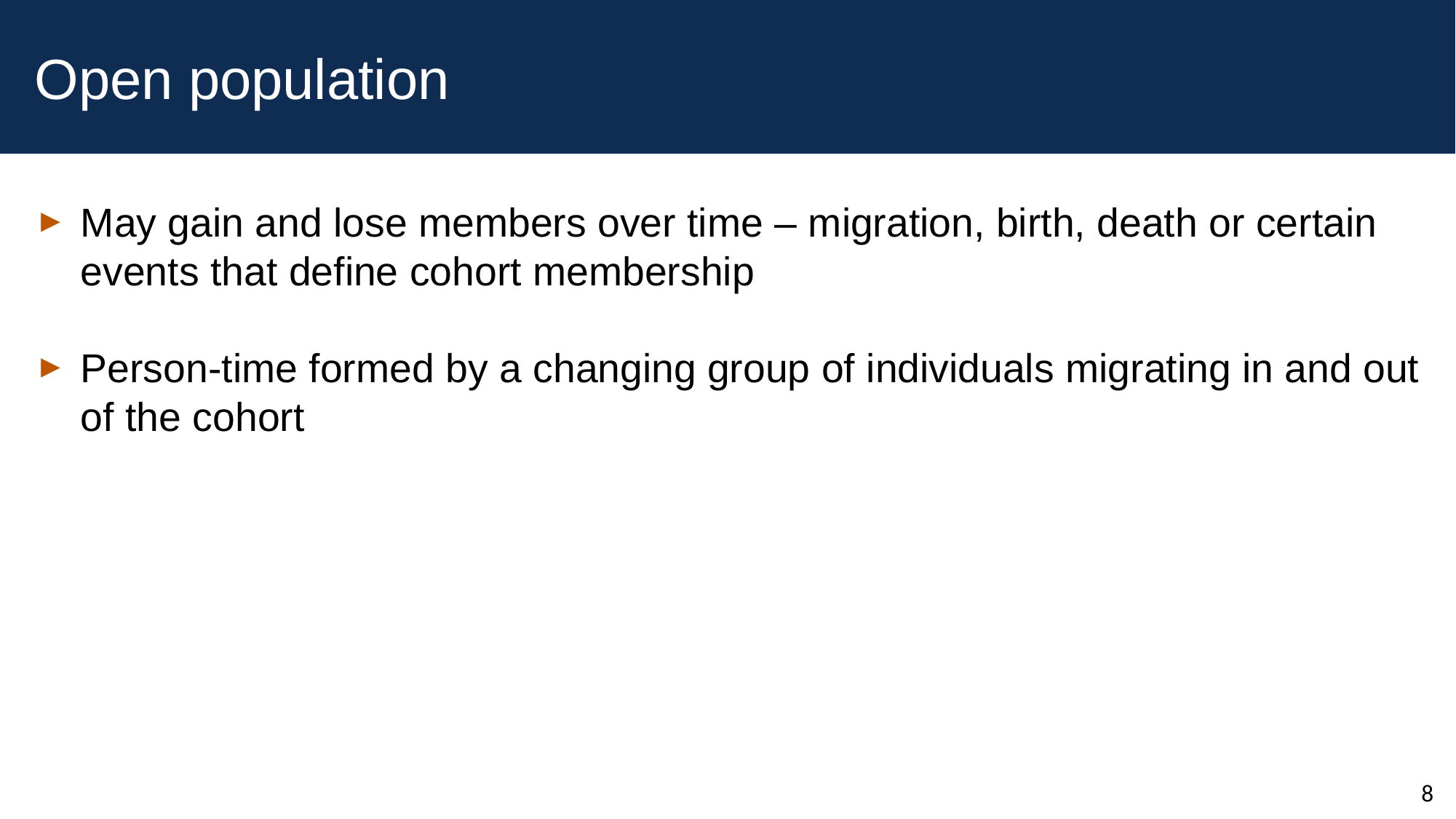

# Open population
May gain and lose members over time – migration, birth, death or certain events that define cohort membership
Person-time formed by a changing group of individuals migrating in and out of the cohort